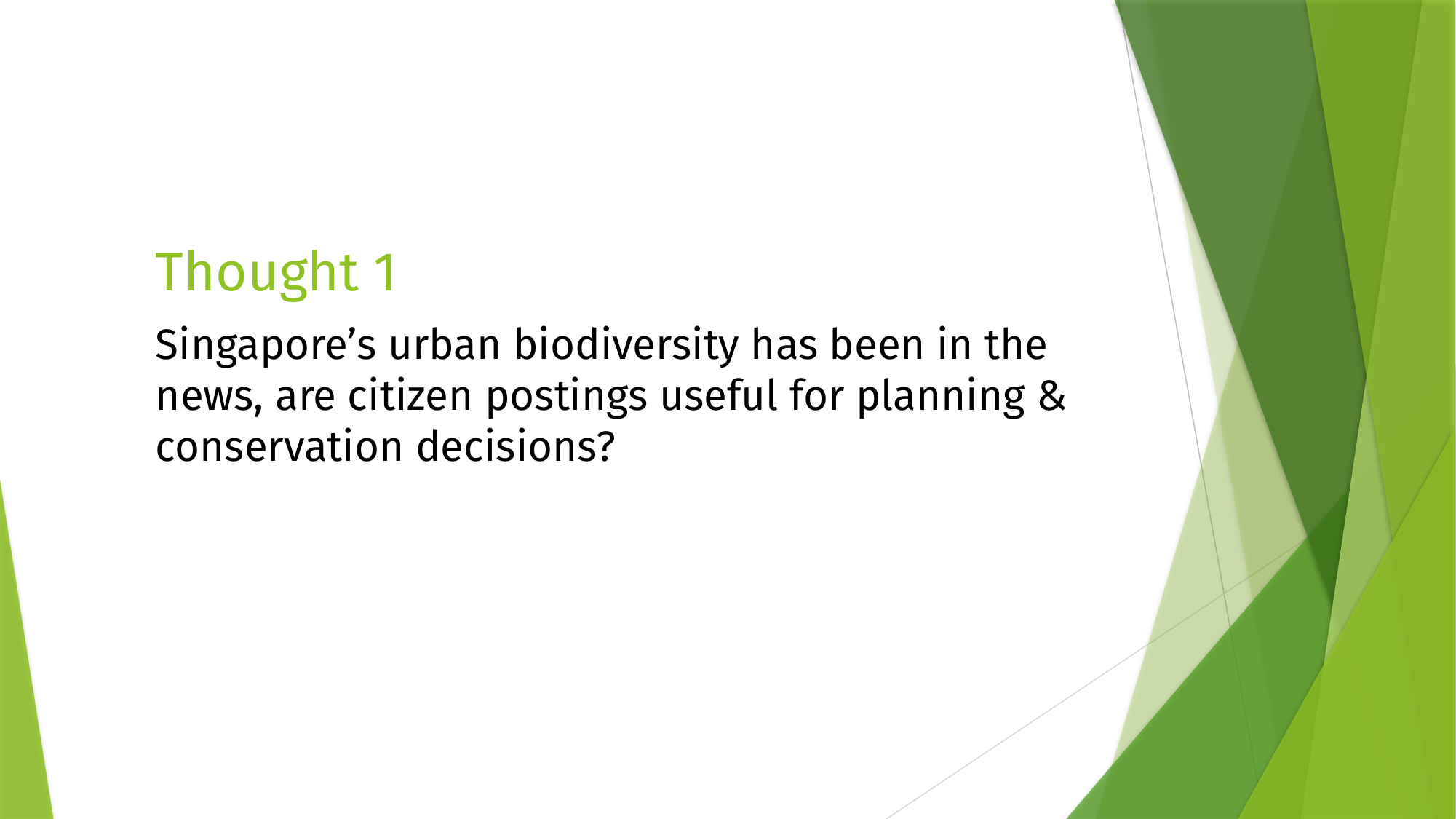

Thought 1
Singapore’s urban biodiversity has been in the news, are citizen postings useful for planning & conservation decisions?